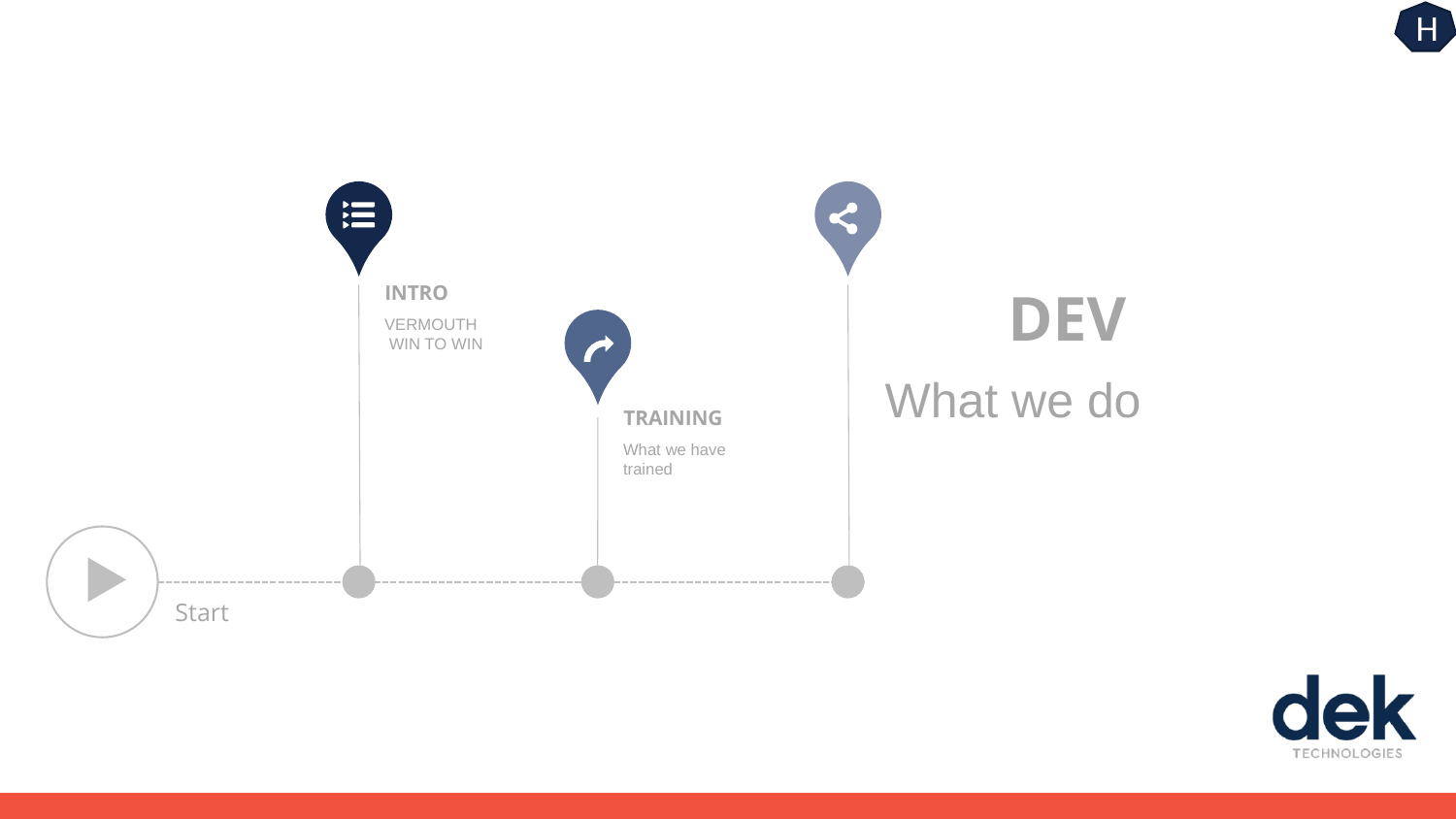

INTRO
VERMOUTH
 WIN TO WIN
DEV
What we do

TRAINING
What we have trained

Start